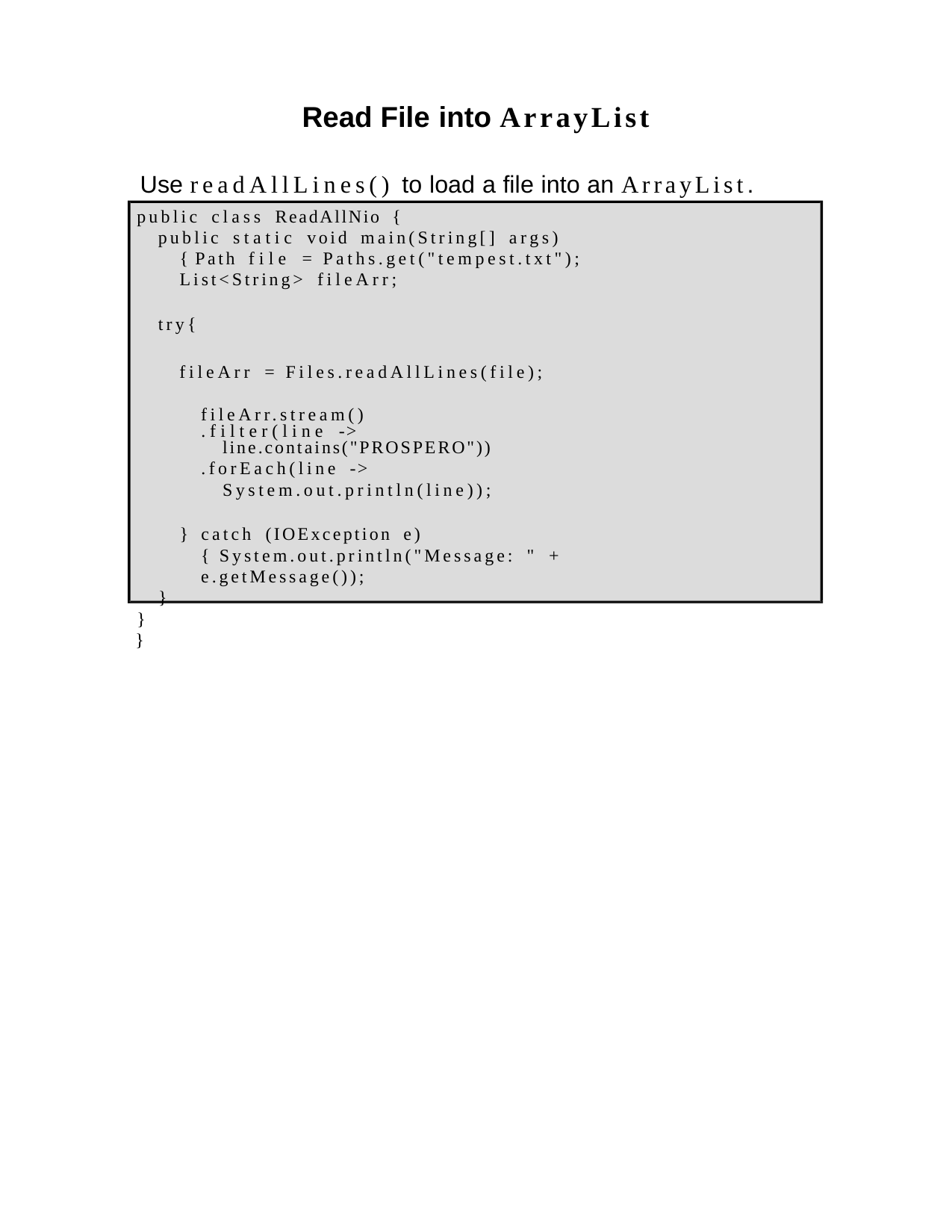

Read File into ArrayList

Use readAllLines() to load a file into an ArrayList.
public class ReadAllNio {
public static void main(String[] args) { Path file = Paths.get("tempest.txt"); List<String> fileArr;

try{
fileArr = Files.readAllLines(file); fileArr.stream()
.filter(line -> line.contains("PROSPERO"))
.forEach(line -> System.out.println(line));

} catch (IOException e){ System.out.println("Message: " + e.getMessage());
}
}
}